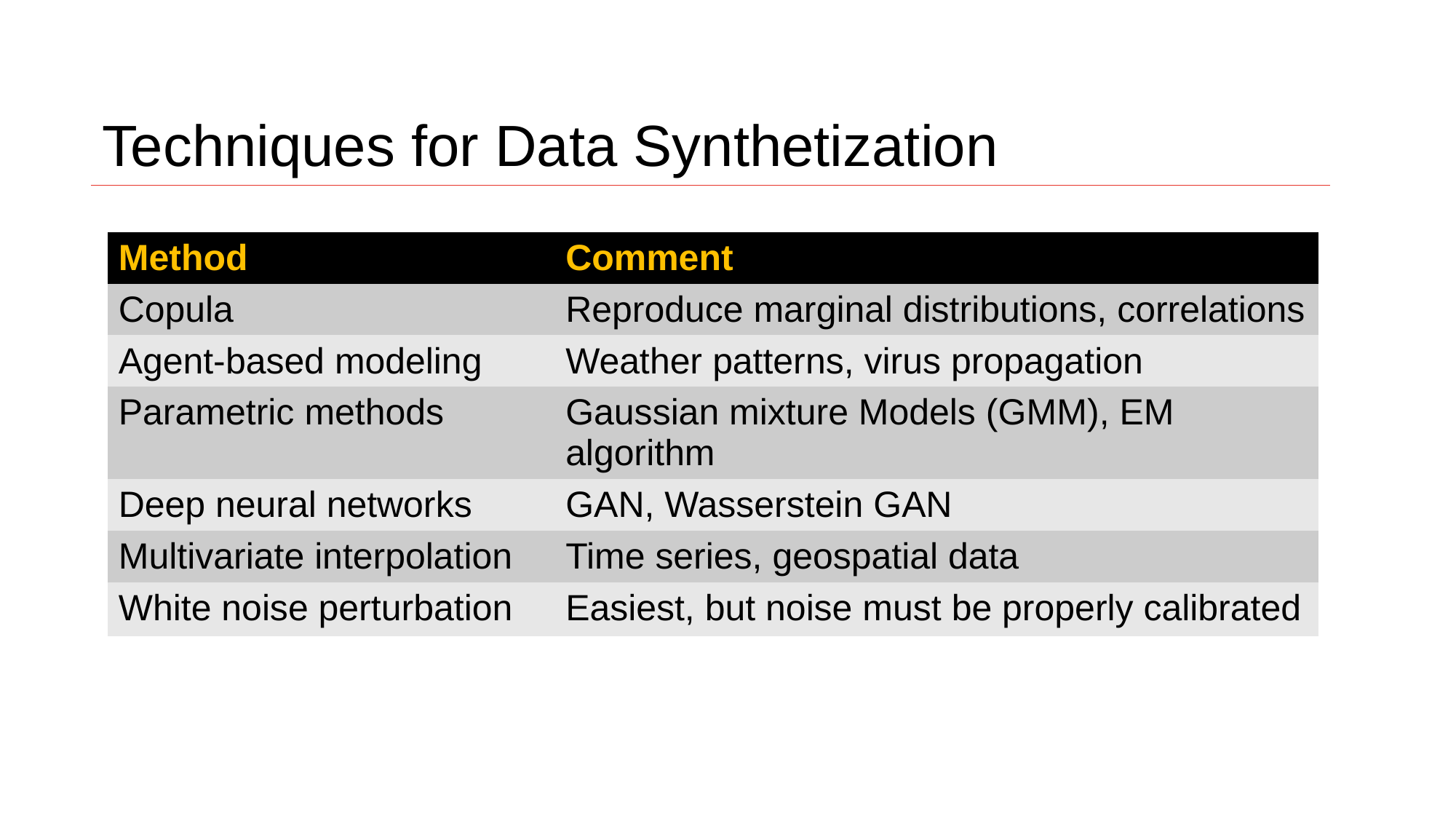

3
MLtechniques.com - NoGAN Synthesizer, by Vincent Granville
# Techniques for Data Synthetization
| Method | Comment |
| --- | --- |
| Copula | Reproduce marginal distributions, correlations |
| Agent-based modeling | Weather patterns, virus propagation |
| Parametric methods | Gaussian mixture Models (GMM), EM algorithm |
| Deep neural networks | GAN, Wasserstein GAN |
| Multivariate interpolation | Time series, geospatial data |
| White noise perturbation | Easiest, but noise must be properly calibrated |